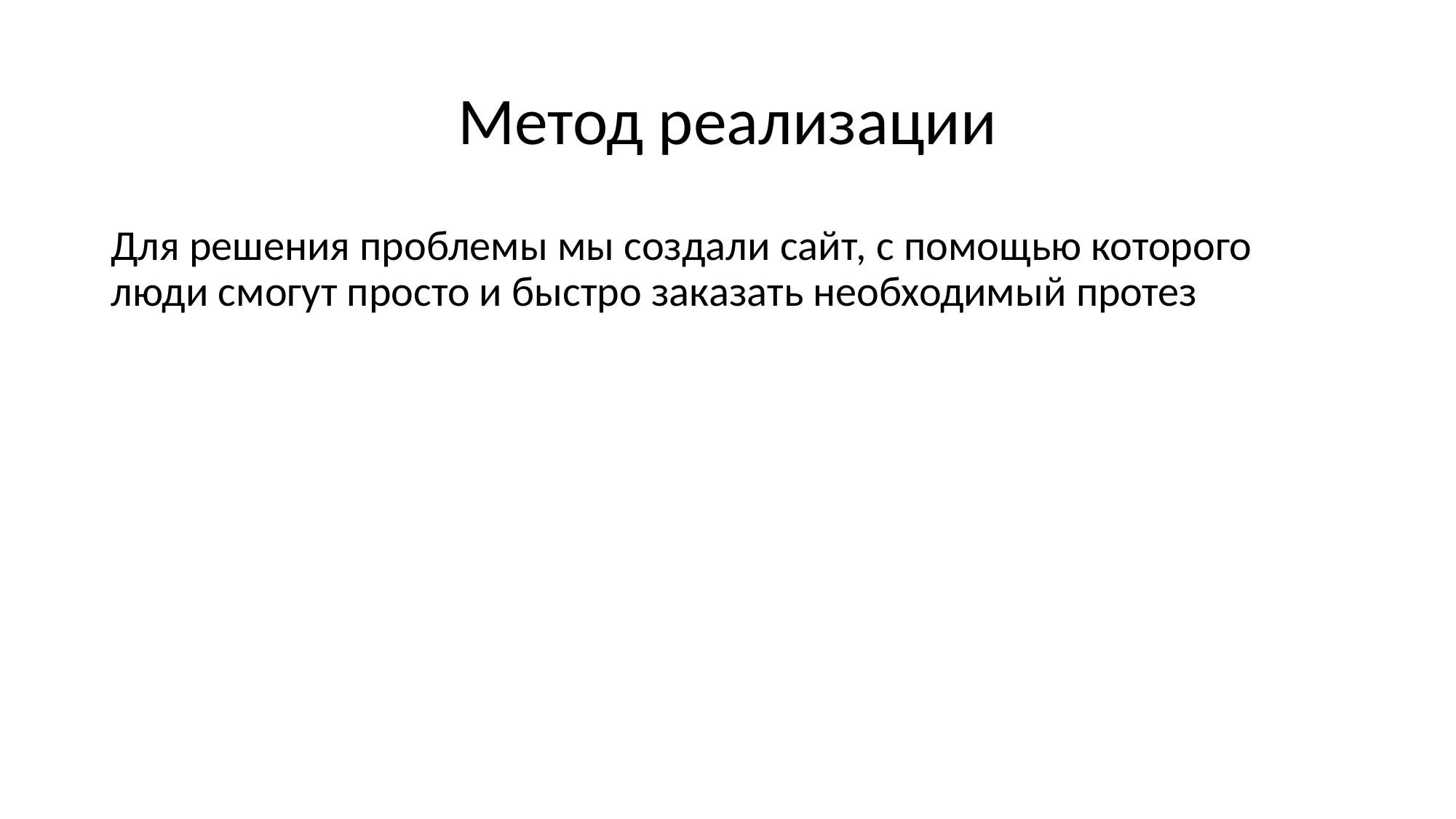

# Метод реализации
Для решения проблемы мы создали сайт, с помощью которого люди смогут просто и быстро заказать необходимый протез